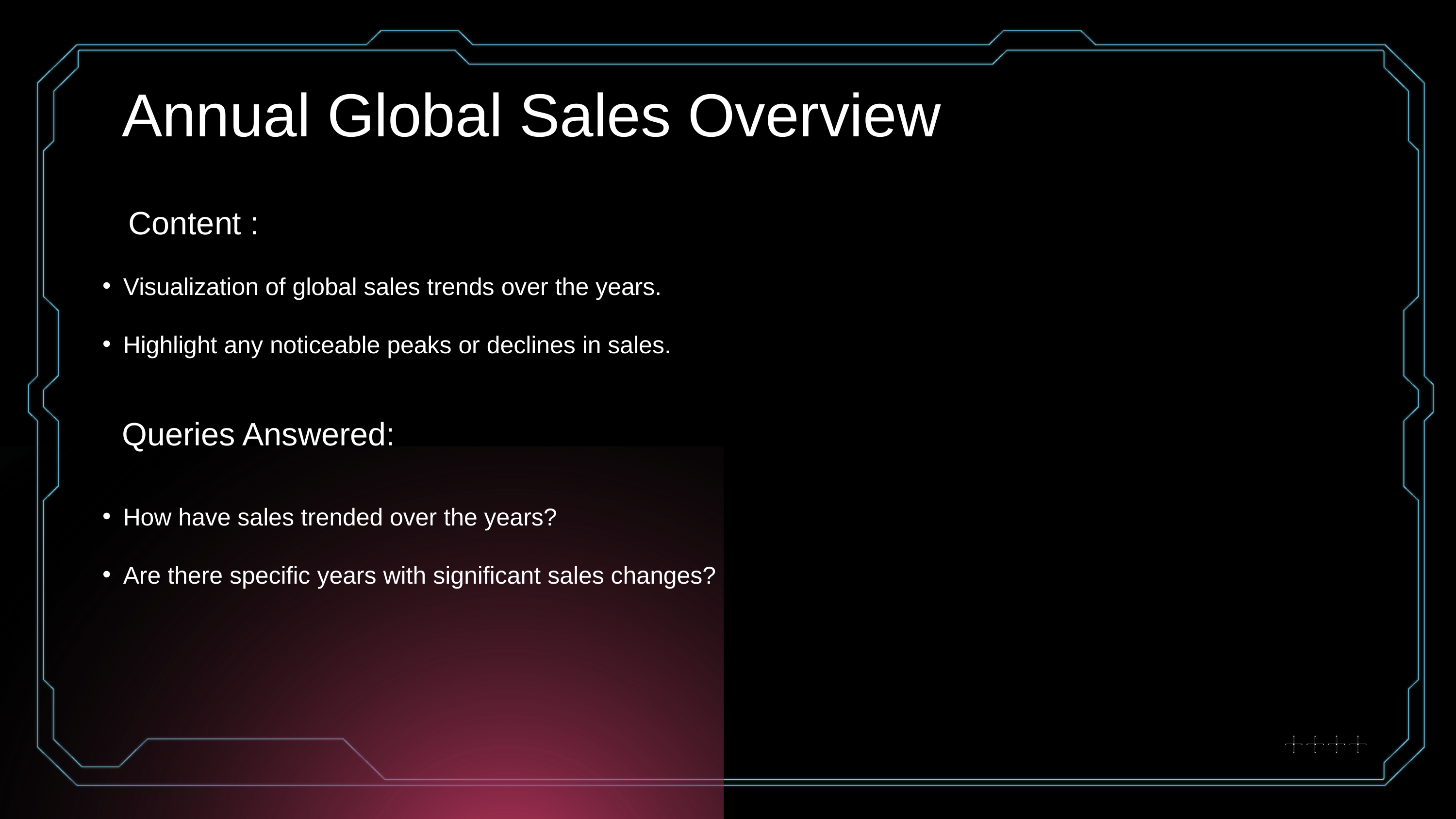

Annual Global Sales Overview

Content :
Visualization of global sales trends over the years.

Highlight any noticeable peaks or declines in sales.

Queries Answered:

How have sales trended over the years?

Are there specific years with significant sales changes?